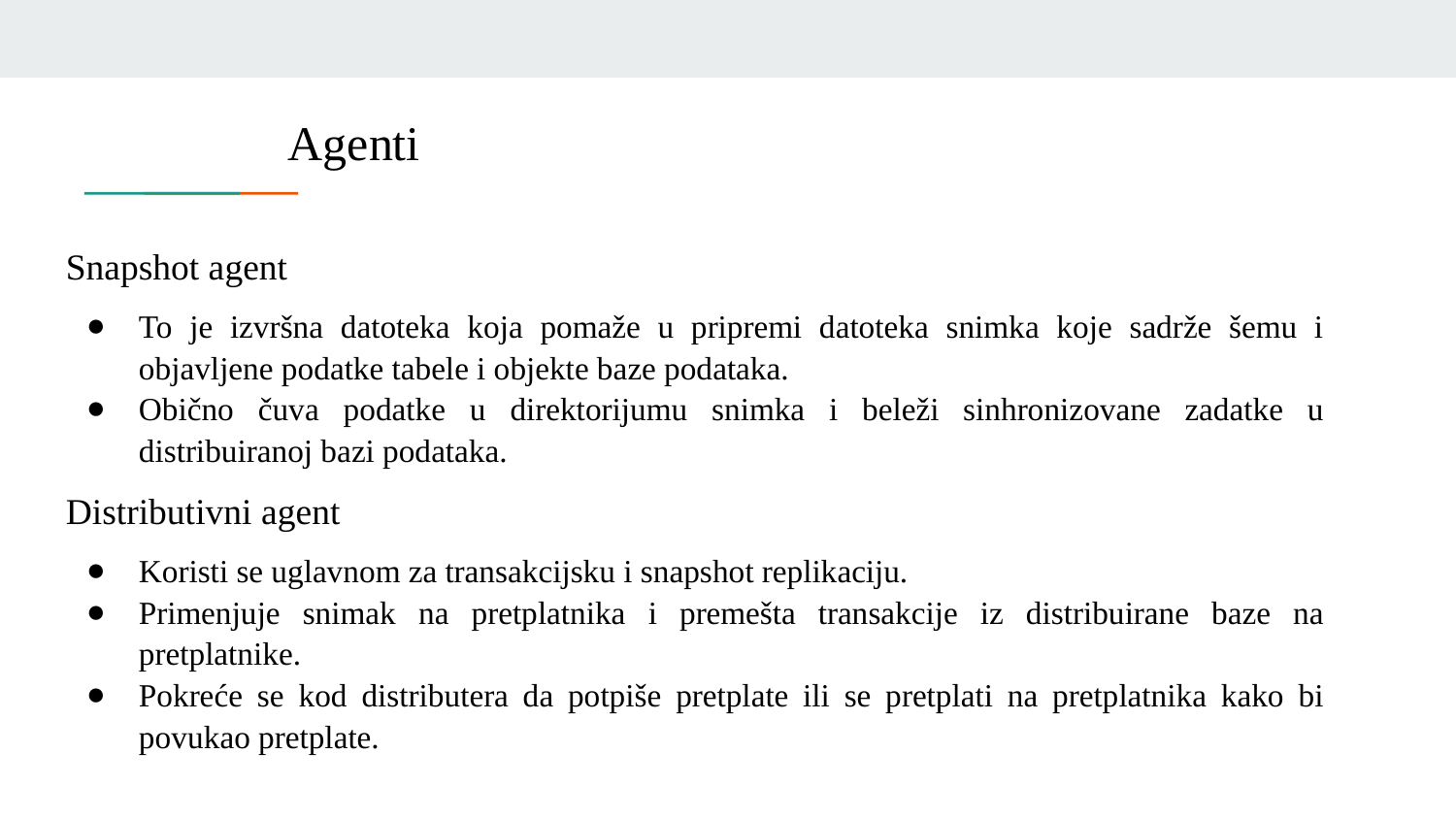

Agenti
Snapshot agent
To je izvršna datoteka koja pomaže u pripremi datoteka snimka koje sadrže šemu i objavljene podatke tabele i objekte baze podataka.
Obično čuva podatke u direktorijumu snimka i beleži sinhronizovane zadatke u distribuiranoj bazi podataka.
Distributivni agent
Koristi se uglavnom za transakcijsku i snapshot replikaciju.
Primenjuje snimak na pretplatnika i premešta transakcije iz distribuirane baze na pretplatnike.
Pokreće se kod distributera da potpiše pretplate ili se pretplati na pretplatnika kako bi povukao pretplate.